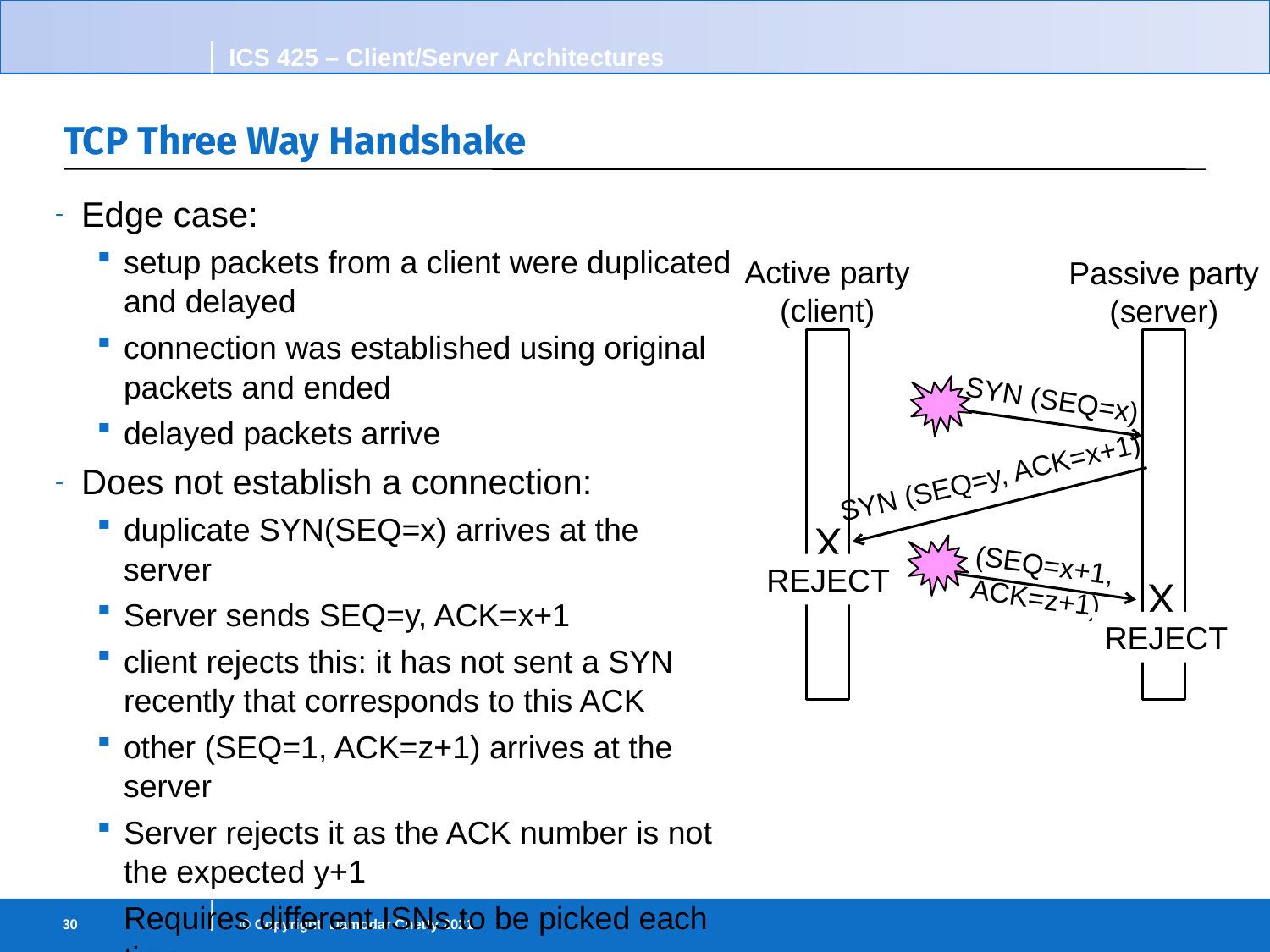

# TCP Three Way Handshake
Edge case:
setup packets from a client were duplicated and delayed
connection was established using original packets and ended
delayed packets arrive
Does not establish a connection:
duplicate SYN(SEQ=x) arrives at the server
Server sends SEQ=y, ACK=x+1
client rejects this: it has not sent a SYN recently that corresponds to this ACK
other (SEQ=1, ACK=z+1) arrives at the server
Server rejects it as the ACK number is not the expected y+1
Requires different ISNs to be picked each time

Active party
(client)
Passive party
(server)

SYN (SEQ=x)

SYN (SEQ=y, ACK=x+1)
X

(SEQ=x+1,
ACK=z+1)
REJECT
X
REJECT
30